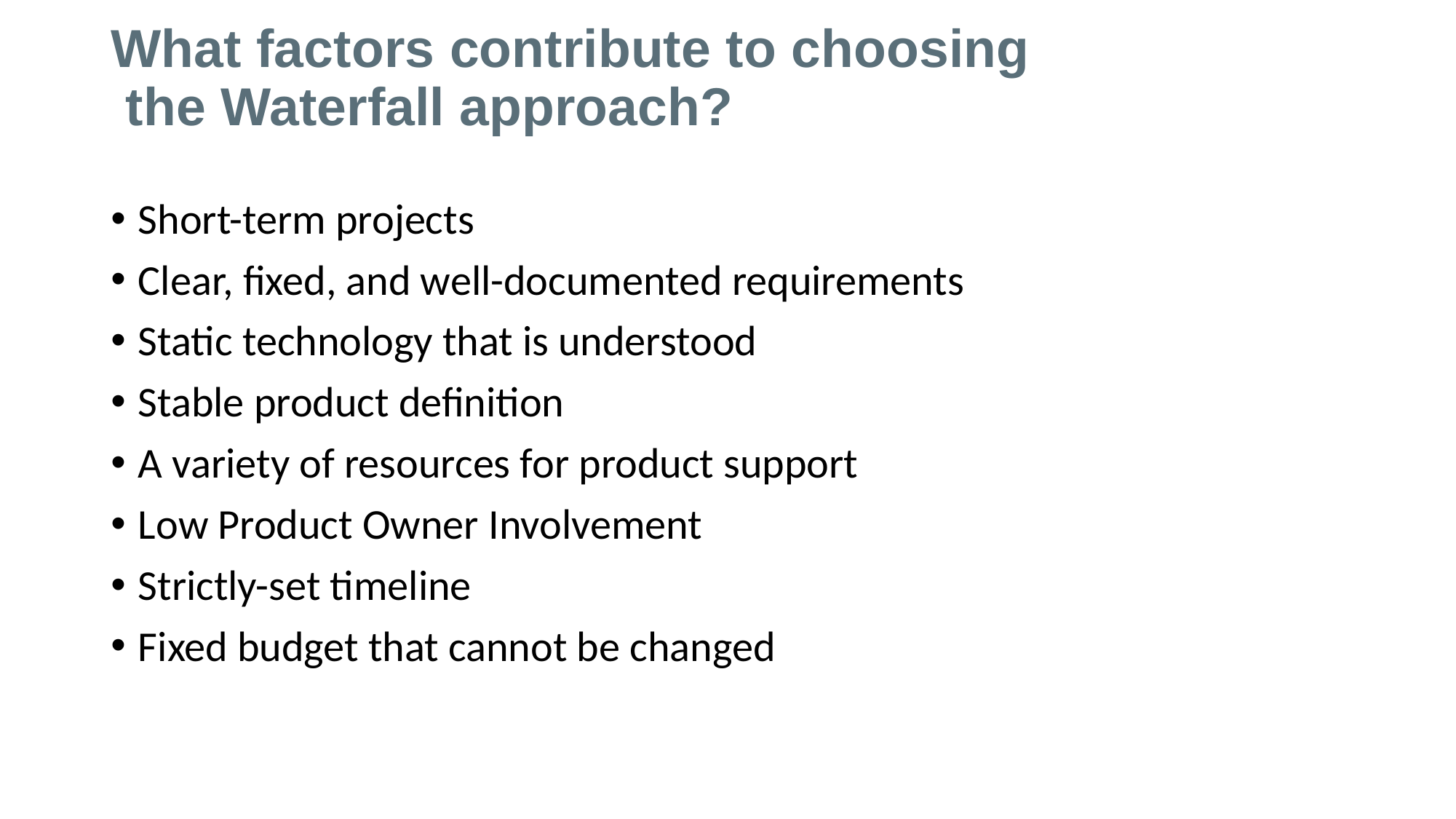

# What factors contribute to choosing the Waterfall approach?
Short-term projects
Clear, fixed, and well-documented requirements
Static technology that is understood
Stable product definition
A variety of resources for product support
Low Product Owner Involvement
Strictly-set timeline
Fixed budget that cannot be changed